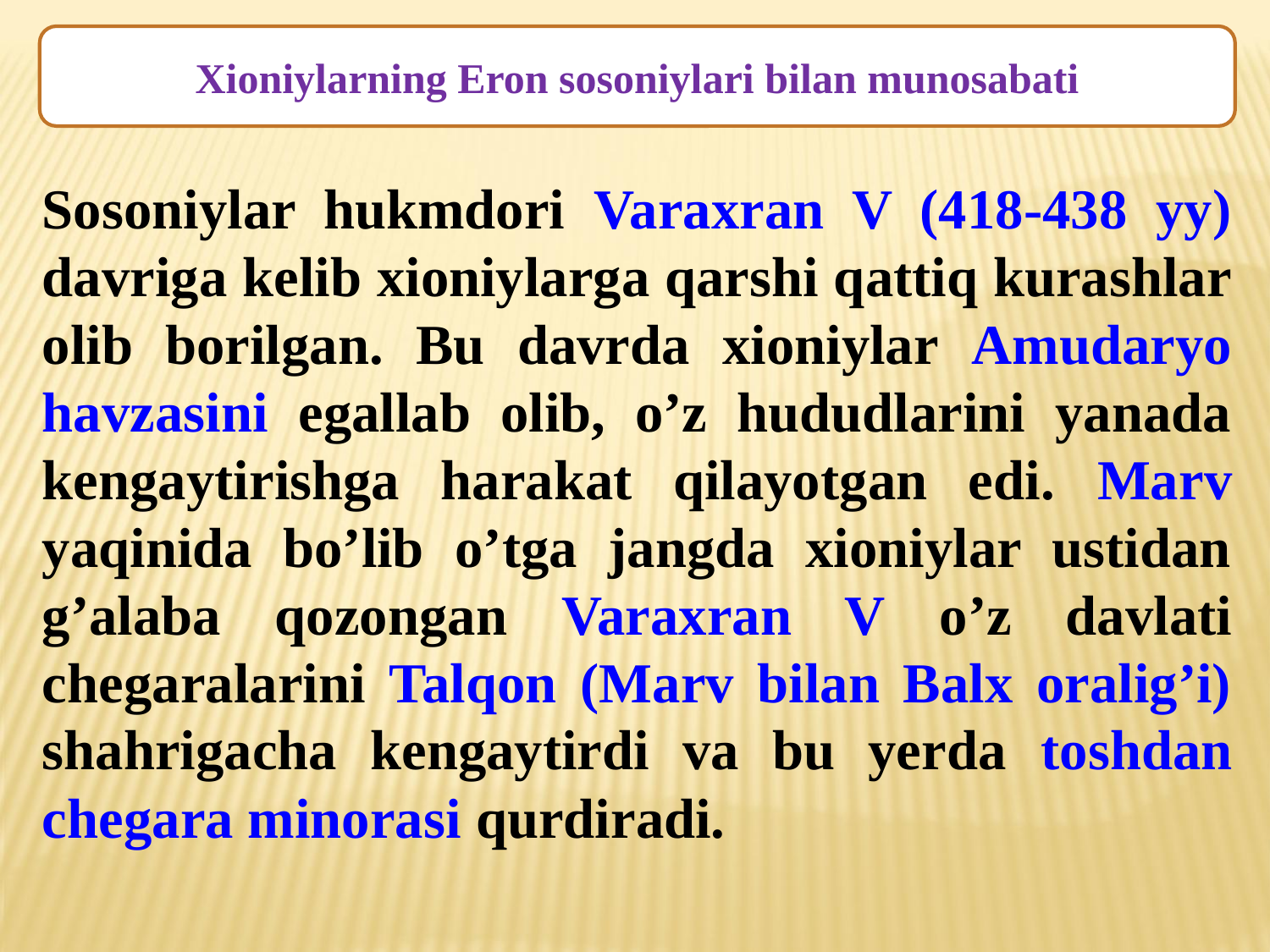

Xioniylarning Eron sosoniylari bilan munosabati
Sosoniylar hukmdori Varaxran V (418-438 yy) davriga kelib xioniylarga qarshi qattiq kurashlar olib borilgan. Bu davrda xioniylar Amudaryo havzasini egallab olib, o’z hududlarini yanada kengaytirishga harakat qilayotgan edi. Marv yaqinida bo’lib o’tga jangda xioniylar ustidan g’alaba qozongan Varaxran V o’z davlati chegaralarini Talqon (Marv bilan Balx oralig’i) shahrigacha kengaytirdi va bu yerda toshdan chegara minorasi qurdiradi.